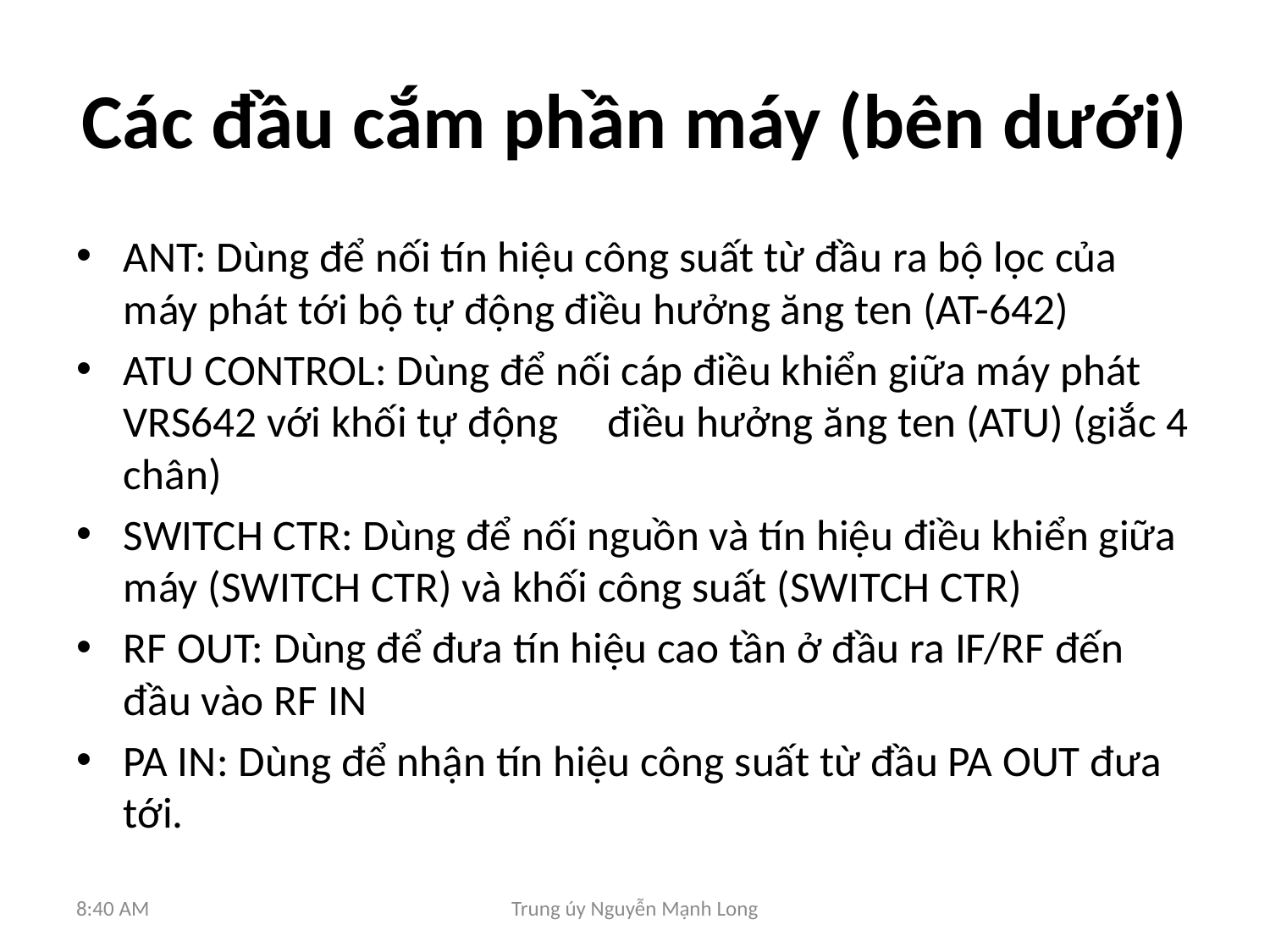

# Các đầu cắm phần máy (bên dưới)
ANT: Dùng để nối tín hiệu công suất từ đầu ra bộ lọc của máy phát tới bộ tự động điều hưởng ăng ten (AT-642)
ATU CONTROL: Dùng để nối cáp điều khiển giữa máy phát VRS642 với khối tự động     điều hưởng ăng ten (ATU) (giắc 4 chân)
SWITCH CTR: Dùng để nối nguồn và tín hiệu điều khiển giữa máy (SWITCH CTR) và khối công suất (SWITCH CTR)
RF OUT: Dùng để đưa tín hiệu cao tần ở đầu ra IF/RF đến đầu vào RF IN
PA IN: Dùng để nhận tín hiệu công suất từ đầu PA OUT đưa tới.
8:40 AM
Trung úy Nguyễn Mạnh Long